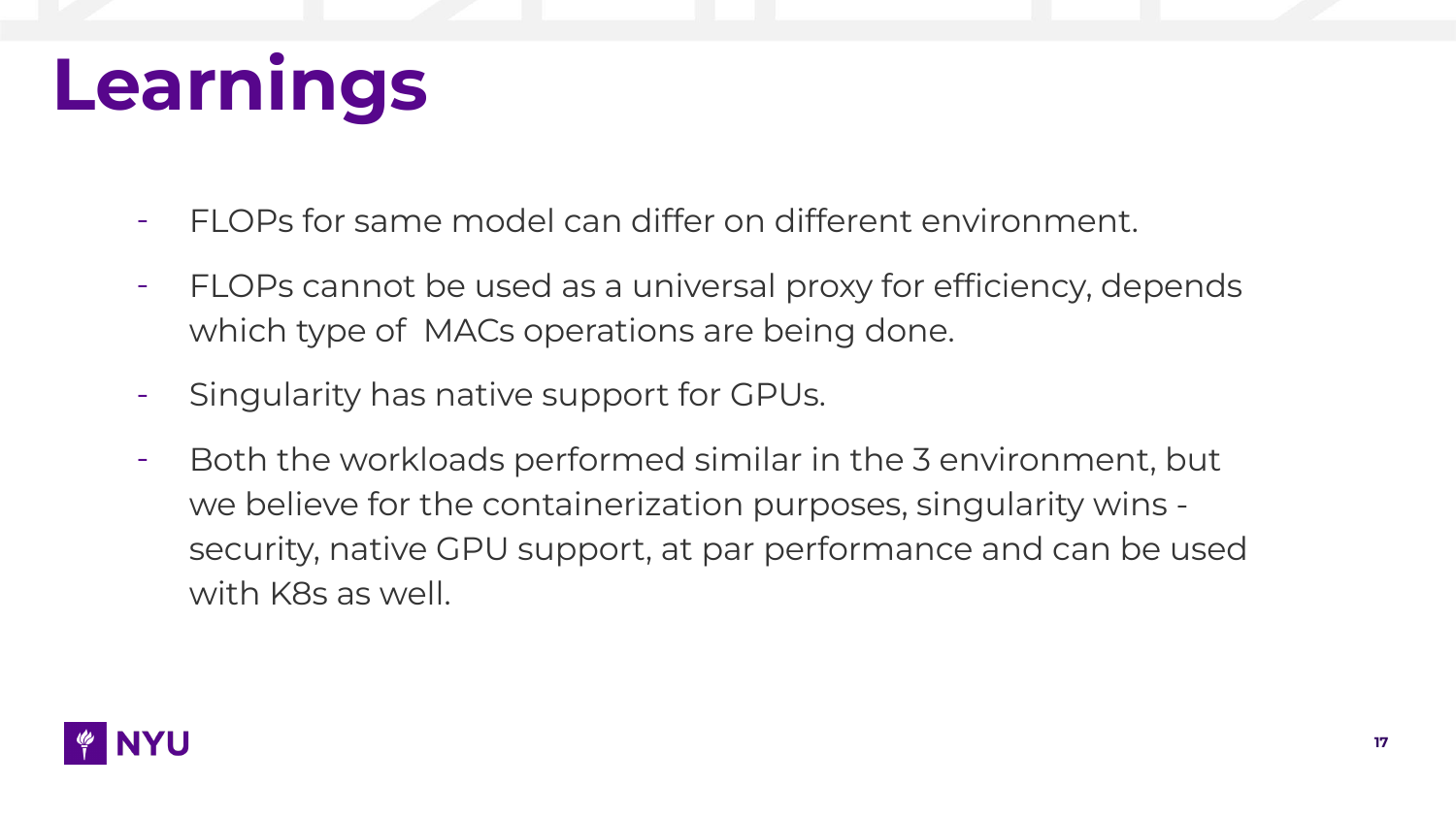

# Learnings
FLOPs for same model can differ on different environment.
FLOPs cannot be used as a universal proxy for efficiency, depends which type of  MACs operations are being done.
Singularity has native support for GPUs.
Both the workloads performed similar in the 3 environment, but we believe for the containerization purposes, singularity wins - security, native GPU support, at par performance and can be used with K8s as well.